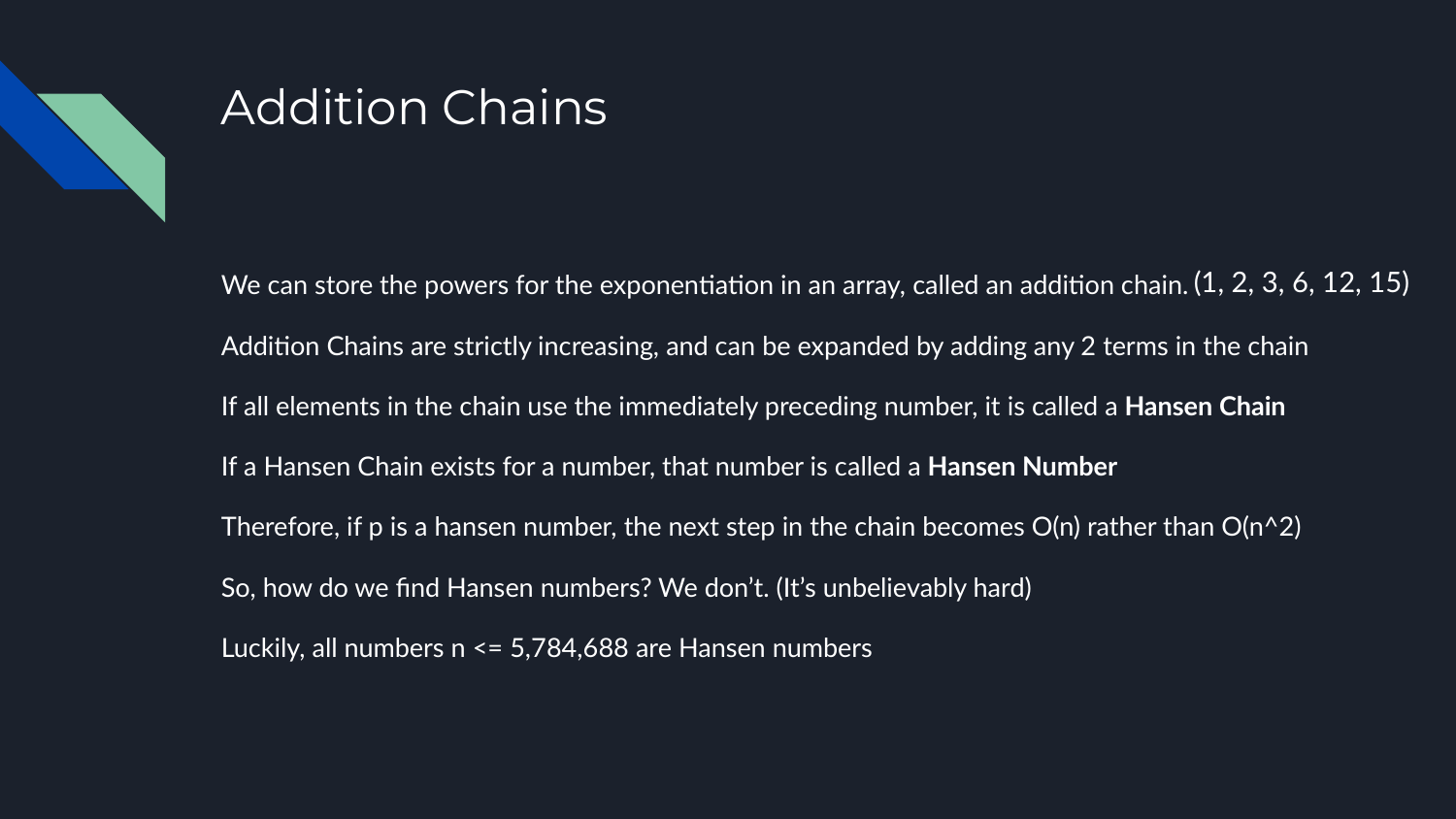

# Addition Chains
We can store the powers for the exponentiation in an array, called an addition chain.
Addition Chains are strictly increasing, and can be expanded by adding any 2 terms in the chain
If all elements in the chain use the immediately preceding number, it is called a Hansen Chain
If a Hansen Chain exists for a number, that number is called a Hansen Number
Therefore, if p is a hansen number, the next step in the chain becomes O(n) rather than O(n^2)
So, how do we find Hansen numbers? We don’t. (It’s unbelievably hard)
Luckily, all numbers n <= 5,784,688 are Hansen numbers
(1, 2, 3, 6, 12, 15)